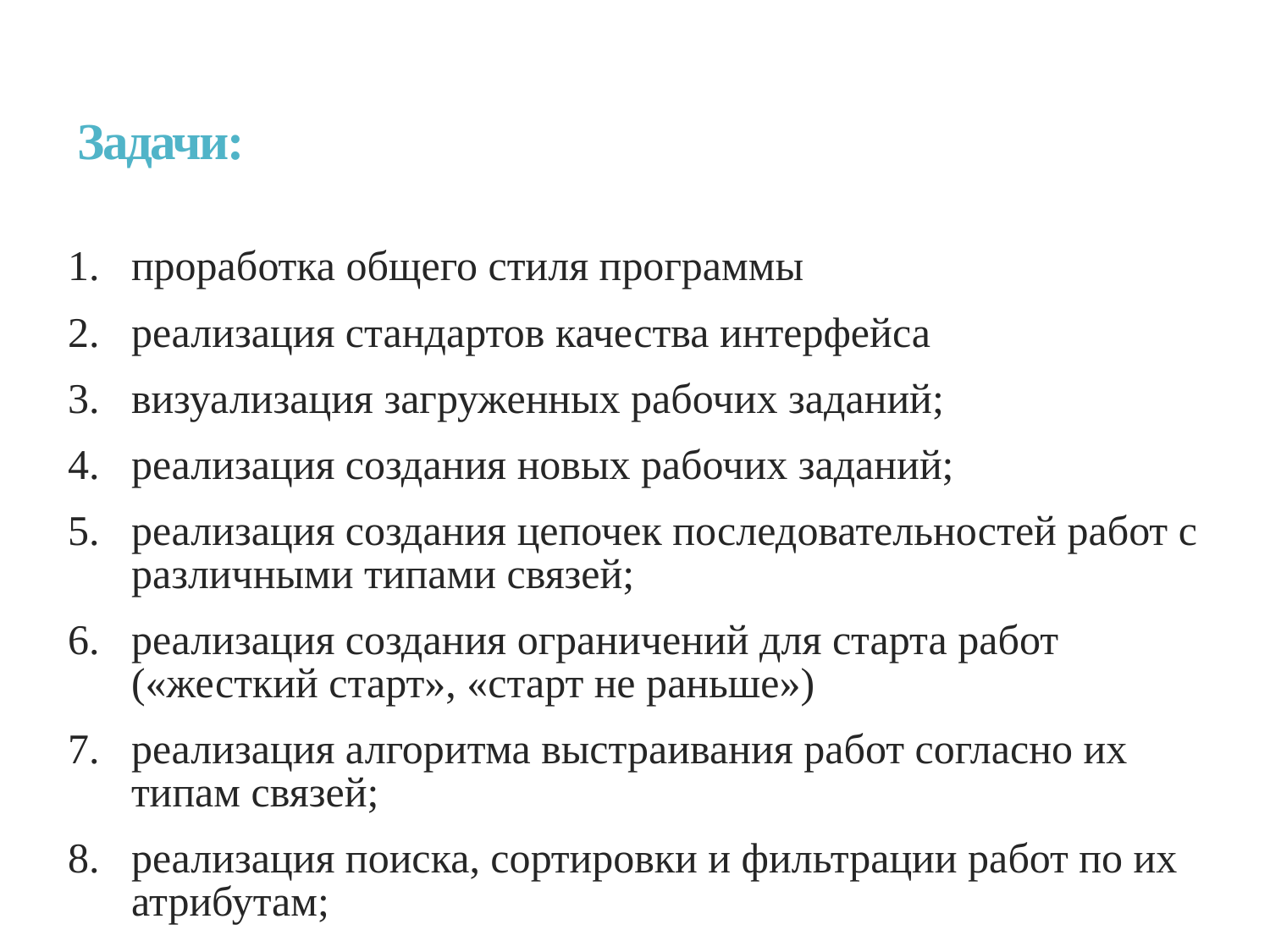

# Задачи:
проработка общего стиля программы
реализация стандартов качества интерфейса
визуализация загруженных рабочих заданий;
реализация создания новых рабочих заданий;
реализация создания цепочек последовательностей работ с различными типами связей;
реализация создания ограничений для старта работ («жесткий старт», «старт не раньше»)
реализация алгоритма выстраивания работ согласно их типам связей;
реализация поиска, сортировки и фильтрации работ по их атрибутам;